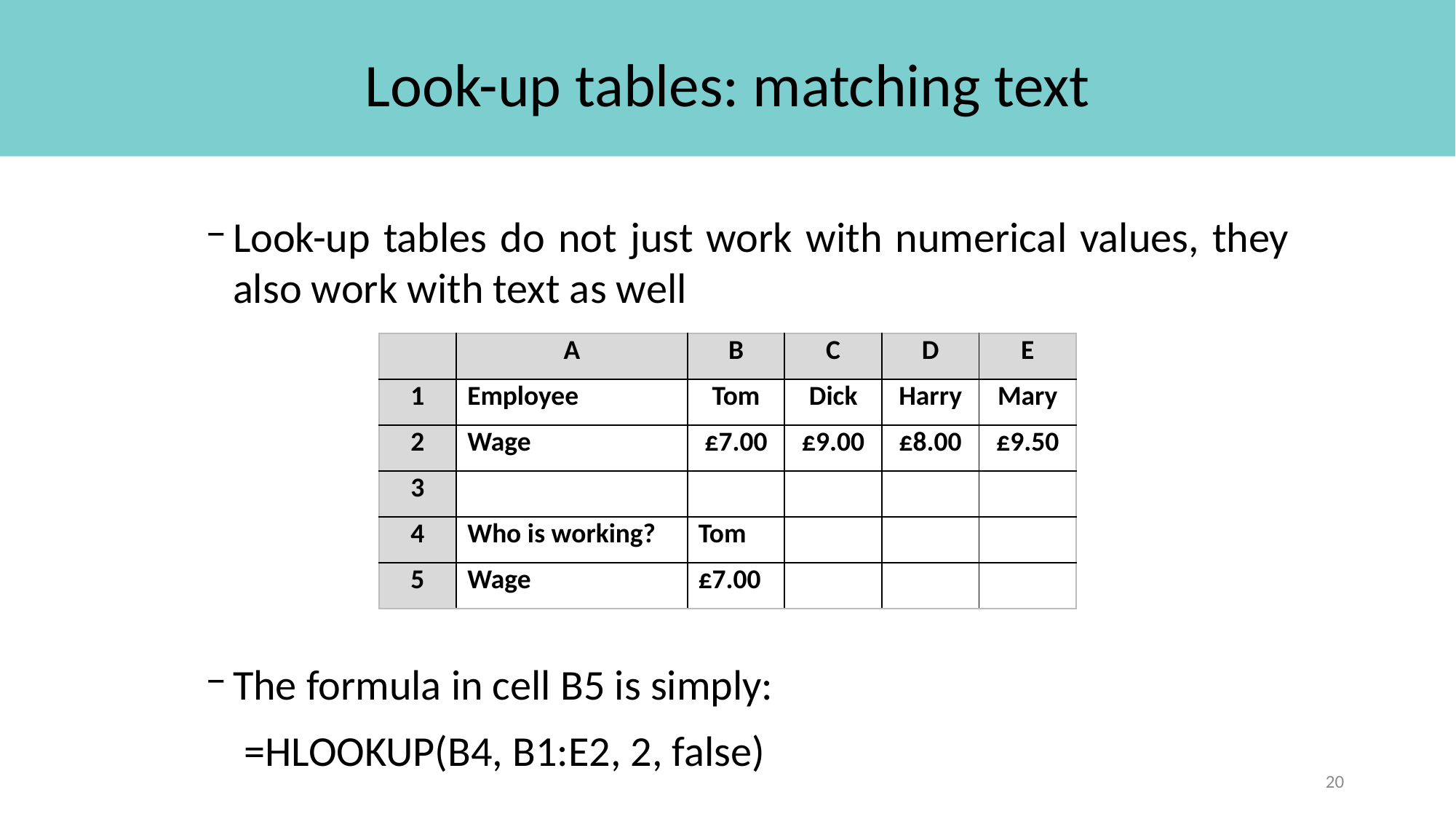

# Look-up tables: matching text
Look-up tables do not just work with numerical values, they also work with text as well

The formula in cell B5 is simply:
    =HLOOKUP(B4, B1:E2, 2, false)
|  | A | B | C | D | E |
| --- | --- | --- | --- | --- | --- |
| 1 | Employee | Tom | Dick | Harry | Mary |
| 2 | Wage | £7.00 | £9.00 | £8.00 | £9.50 |
| 3 |  |  |  |  |  |
| 4 | Who is working? | Tom |  |  |  |
| 5 | Wage | £7.00 |  |  |  |
20